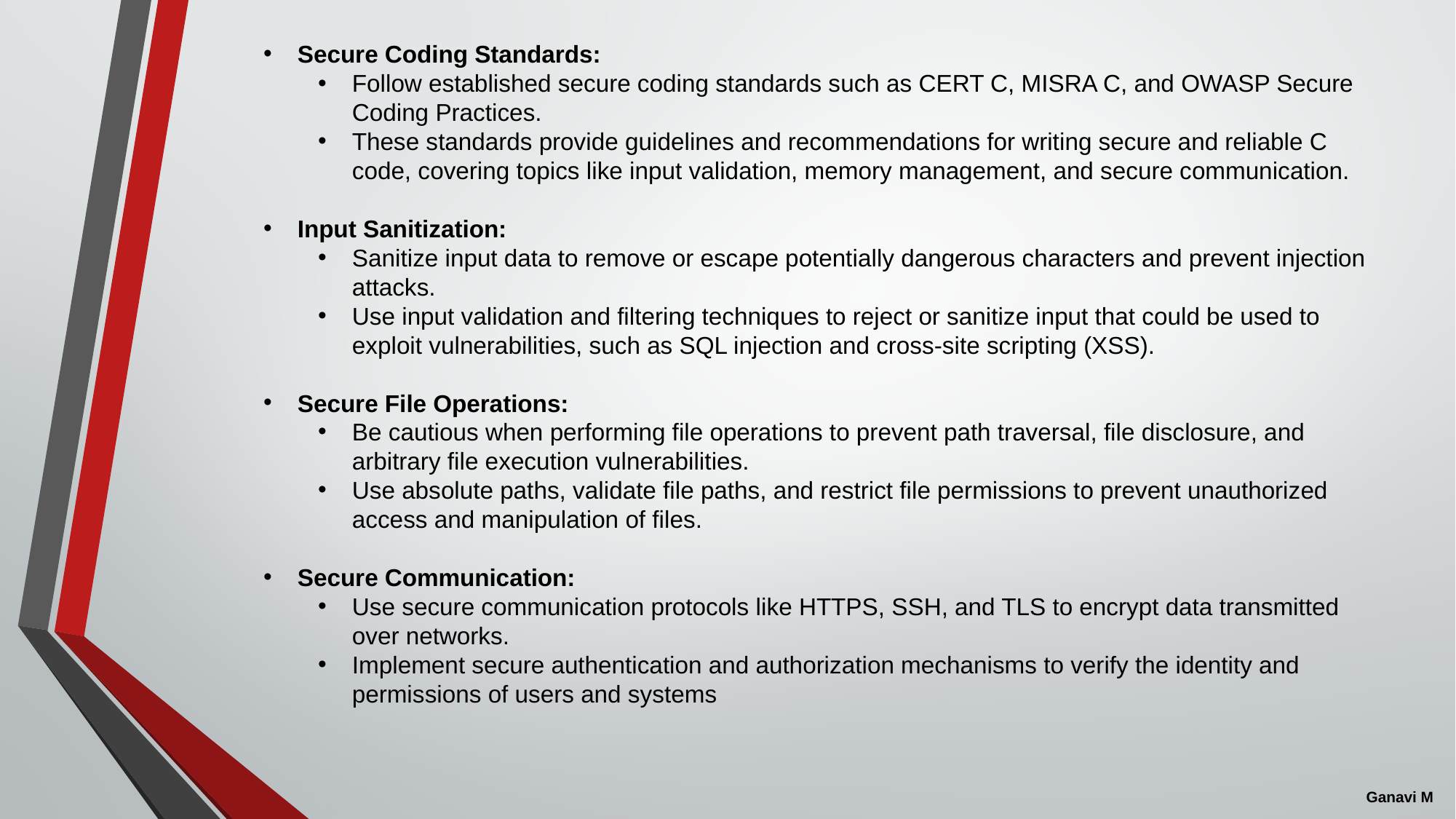

Secure Coding Standards:
Follow established secure coding standards such as CERT C, MISRA C, and OWASP Secure Coding Practices.
These standards provide guidelines and recommendations for writing secure and reliable C code, covering topics like input validation, memory management, and secure communication.

Input Sanitization:
Sanitize input data to remove or escape potentially dangerous characters and prevent injection attacks.
Use input validation and filtering techniques to reject or sanitize input that could be used to exploit vulnerabilities, such as SQL injection and cross-site scripting (XSS).

Secure File Operations:
Be cautious when performing file operations to prevent path traversal, file disclosure, and arbitrary file execution vulnerabilities.
Use absolute paths, validate file paths, and restrict file permissions to prevent unauthorized access and manipulation of files.

Secure Communication:
Use secure communication protocols like HTTPS, SSH, and TLS to encrypt data transmitted over networks.
Implement secure authentication and authorization mechanisms to verify the identity and permissions of users and systems

Ganavi M